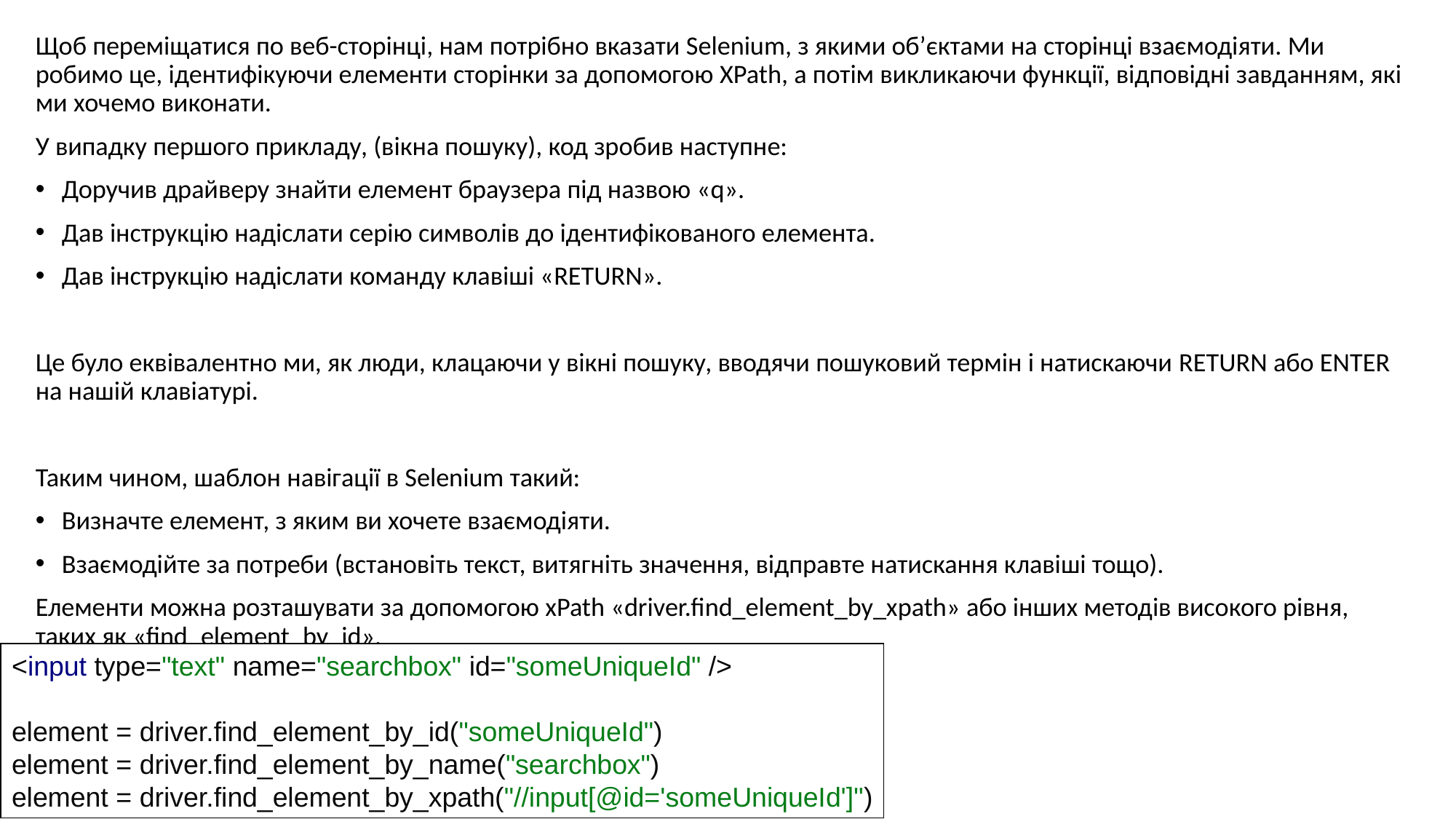

Щоб переміщатися по веб-сторінці, нам потрібно вказати Selenium, з якими об’єктами на сторінці взаємодіяти. Ми робимо це, ідентифікуючи елементи сторінки за допомогою XPath, а потім викликаючи функції, відповідні завданням, які ми хочемо виконати.
У випадку першого прикладу, (вікна пошуку), код зробив наступне:
Доручив драйверу знайти елемент браузера під назвою «q».
Дав інструкцію надіслати серію символів до ідентифікованого елемента.
Дав інструкцію надіслати команду клавіші «RETURN».

Це було еквівалентно ми, як люди, клацаючи у вікні пошуку, вводячи пошуковий термін і натискаючи RETURN або ENTER на нашій клавіатурі.

Таким чином, шаблон навігації в Selenium такий:
Визначте елемент, з яким ви хочете взаємодіяти.
Взаємодійте за потреби (встановіть текст, витягніть значення, відправте натискання клавіші тощо).
Елементи можна розташувати за допомогою xPath «driver.find_element_by_xpath» або інших методів високого рівня, таких як «find_element_by_id».
<input type="text" name="searchbox" id="someUniqueId" />
element = driver.find_element_by_id("someUniqueId")
element = driver.find_element_by_name("searchbox")
element = driver.find_element_by_xpath("//input[@id='someUniqueId']")